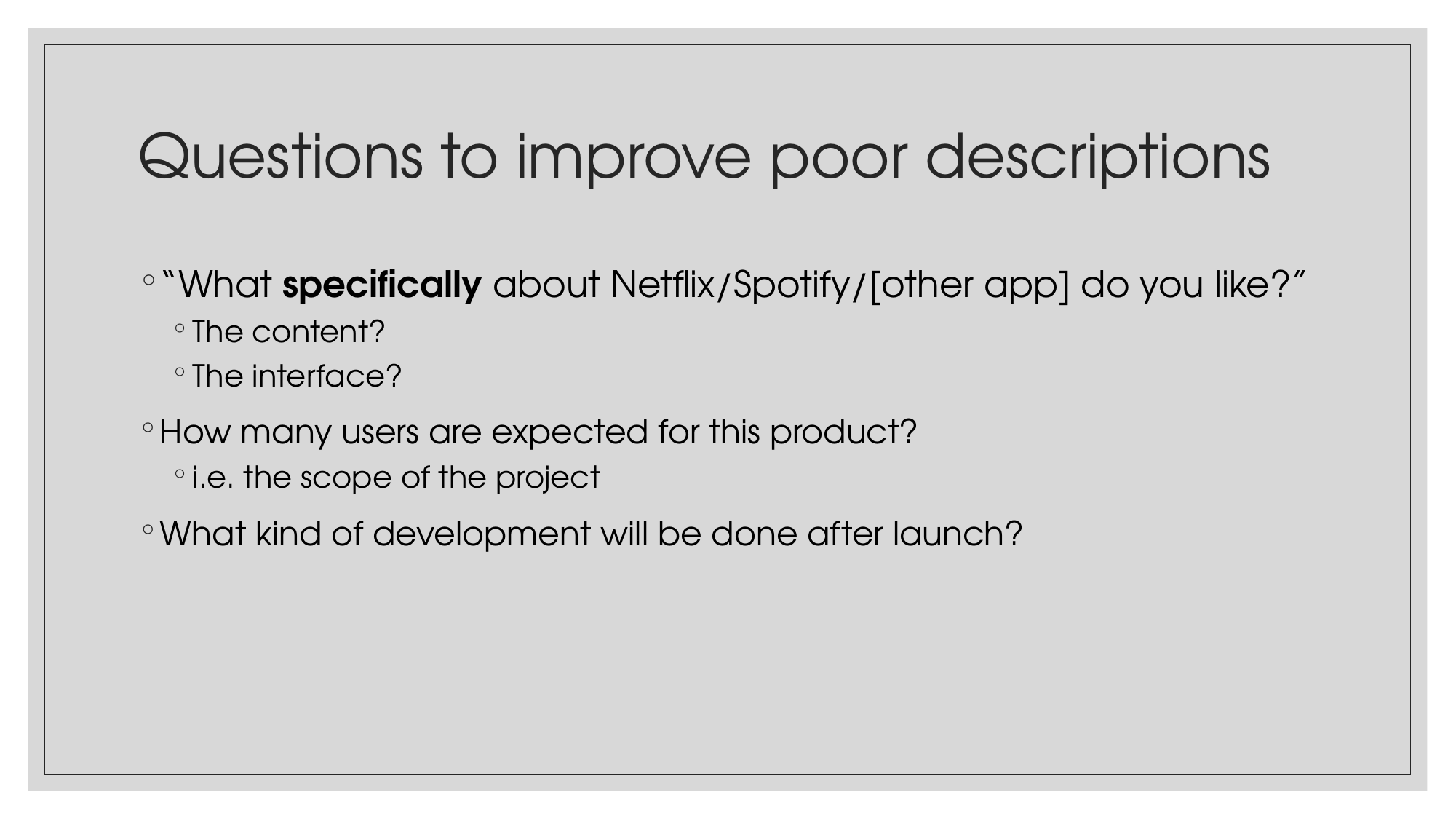

# Questions to improve poor descriptions
“What specifically about Netflix/Spotify/[other app] do you like?”
The content?
The interface?
How many users are expected for this product?
i.e. the scope of the project
What kind of development will be done after launch?